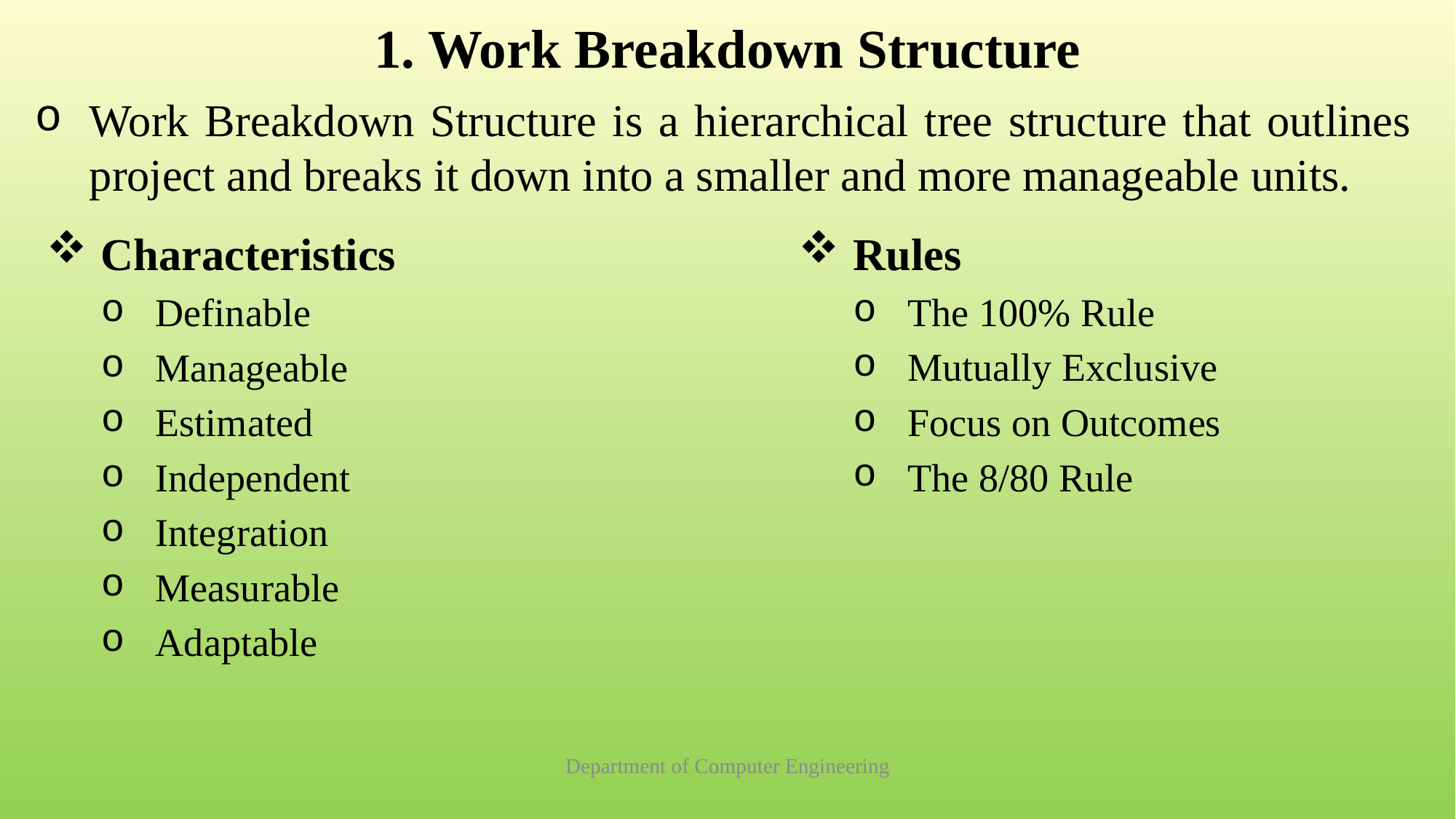

# 1. Work Breakdown Structure
Work Breakdown Structure is a hierarchical tree structure that outlines project and breaks it down into a smaller and more manageable units.

Rules
The 100% Rule
Mutually Exclusive
Focus on Outcomes
The 8/80 Rule

Characteristics
Definable
Manageable
Estimated
Independent
Integration
Measurable
Adaptable

Department of Computer Engineering